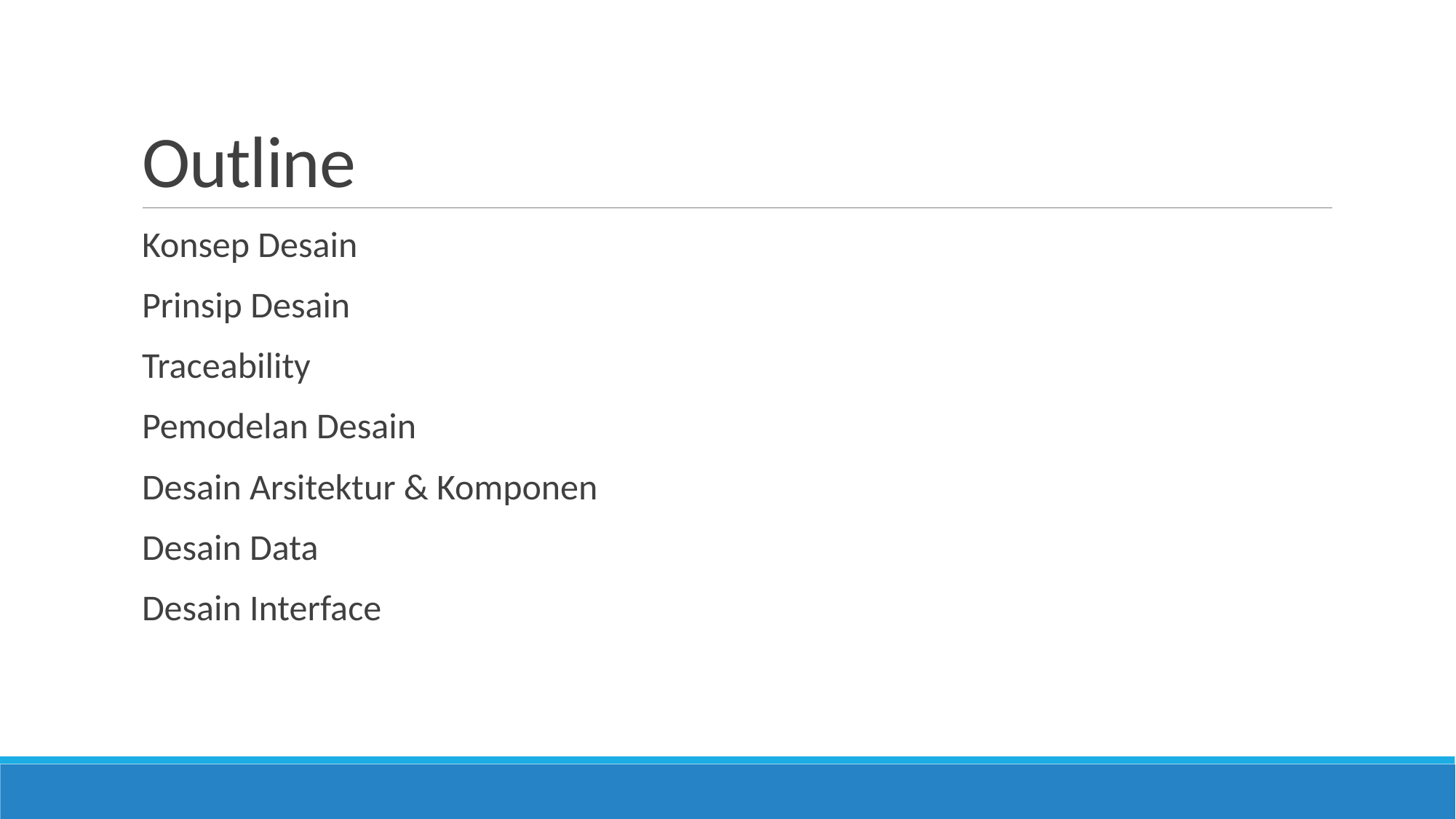

# Outline
Konsep Desain
Prinsip Desain
Traceability
Pemodelan Desain
Desain Arsitektur & Komponen
Desain Data
Desain Interface